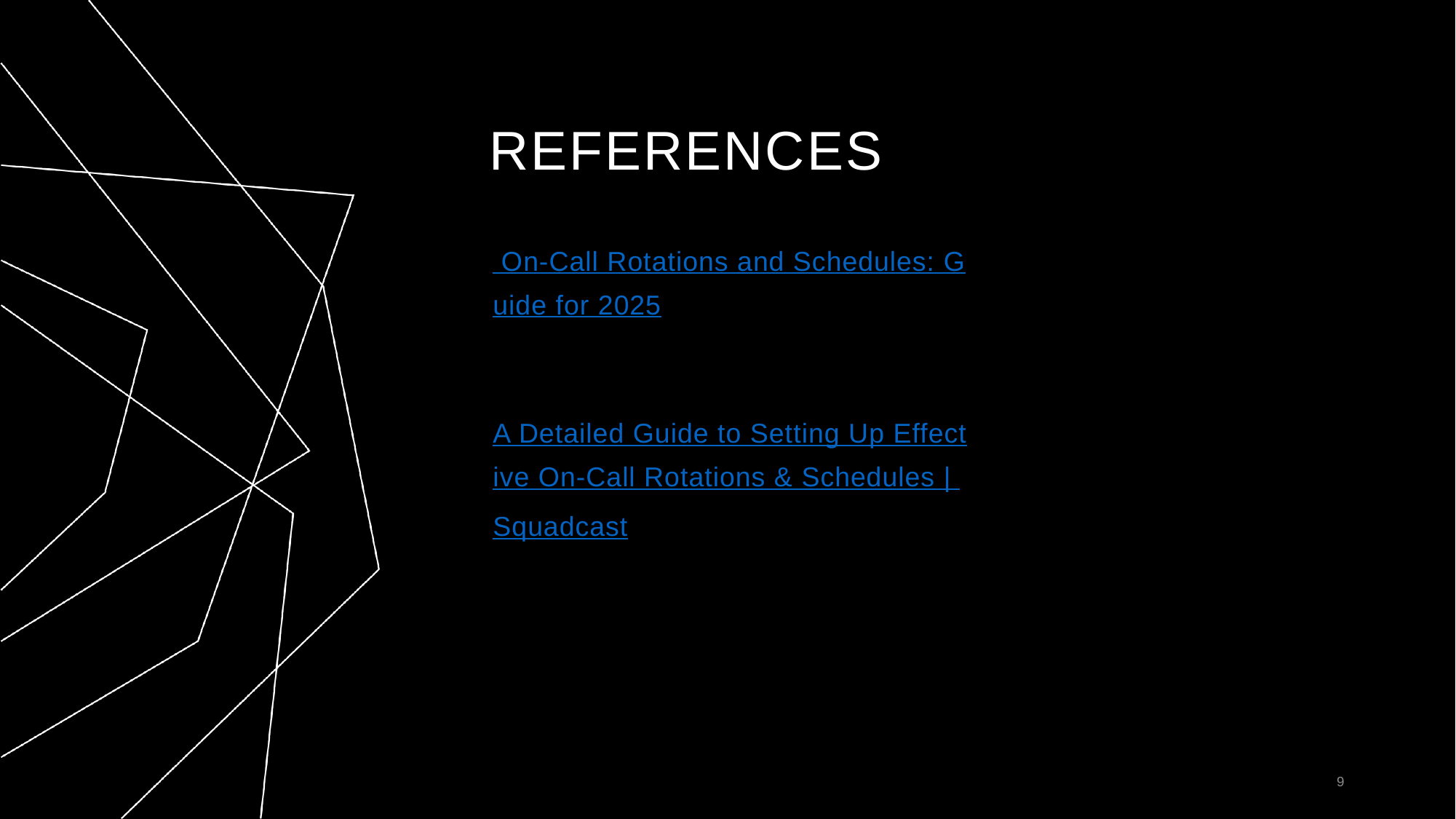

# references
 On-Call Rotations and Schedules: Guide for 2025

A Detailed Guide to Setting Up Effective On-Call Rotations & Schedules | Squadcast

9